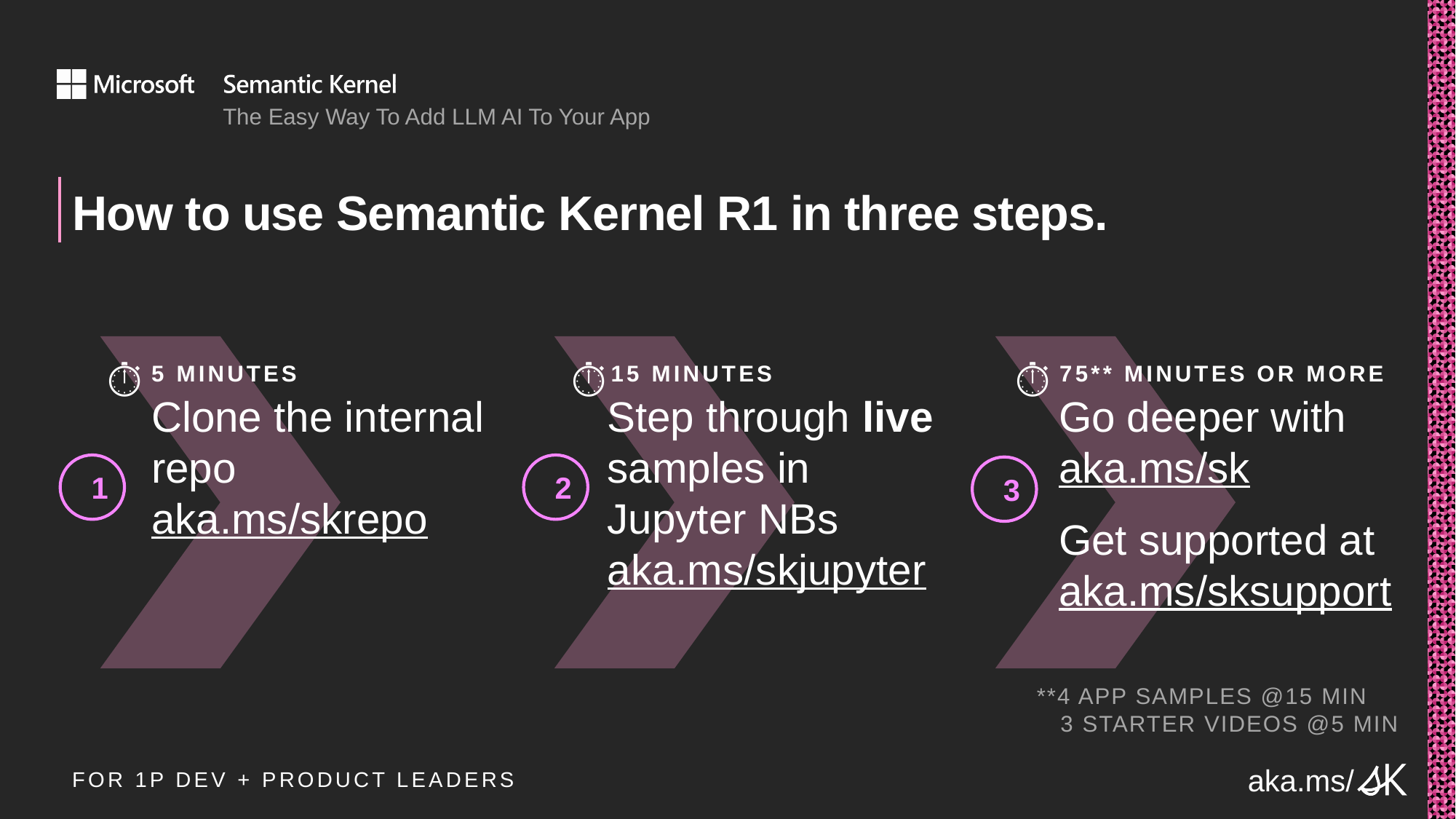

# How to use Semantic Kernel R1 in three steps.

⏱️
⏱️
⏱️
5 minutes
15 minutes
75** minutes OR MORE
Clone the internal repo aka.ms/skrepo
Step through live samples in Jupyter NBs aka.ms/skjupyter
Go deeper with
aka.ms/sk
Get supported at aka.ms/sksupport
**4 APP SAMPLES @15 MIN
   3 STARTER VIDEOS @5 MIN
For 1P DEV + PRODUCT LEADERS